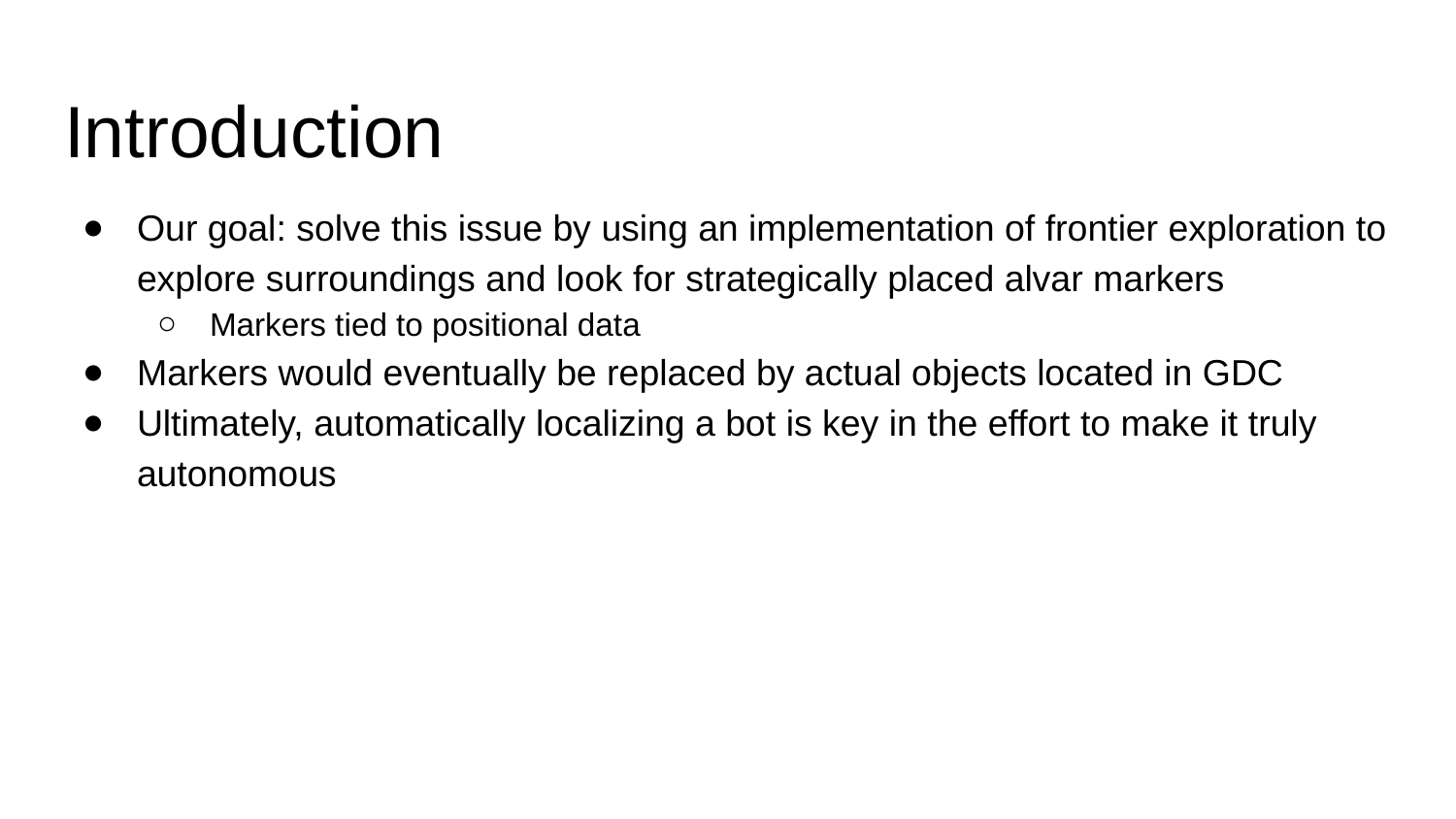

# Introduction
Our goal: solve this issue by using an implementation of frontier exploration to explore surroundings and look for strategically placed alvar markers
Markers tied to positional data
Markers would eventually be replaced by actual objects located in GDC
Ultimately, automatically localizing a bot is key in the effort to make it truly autonomous